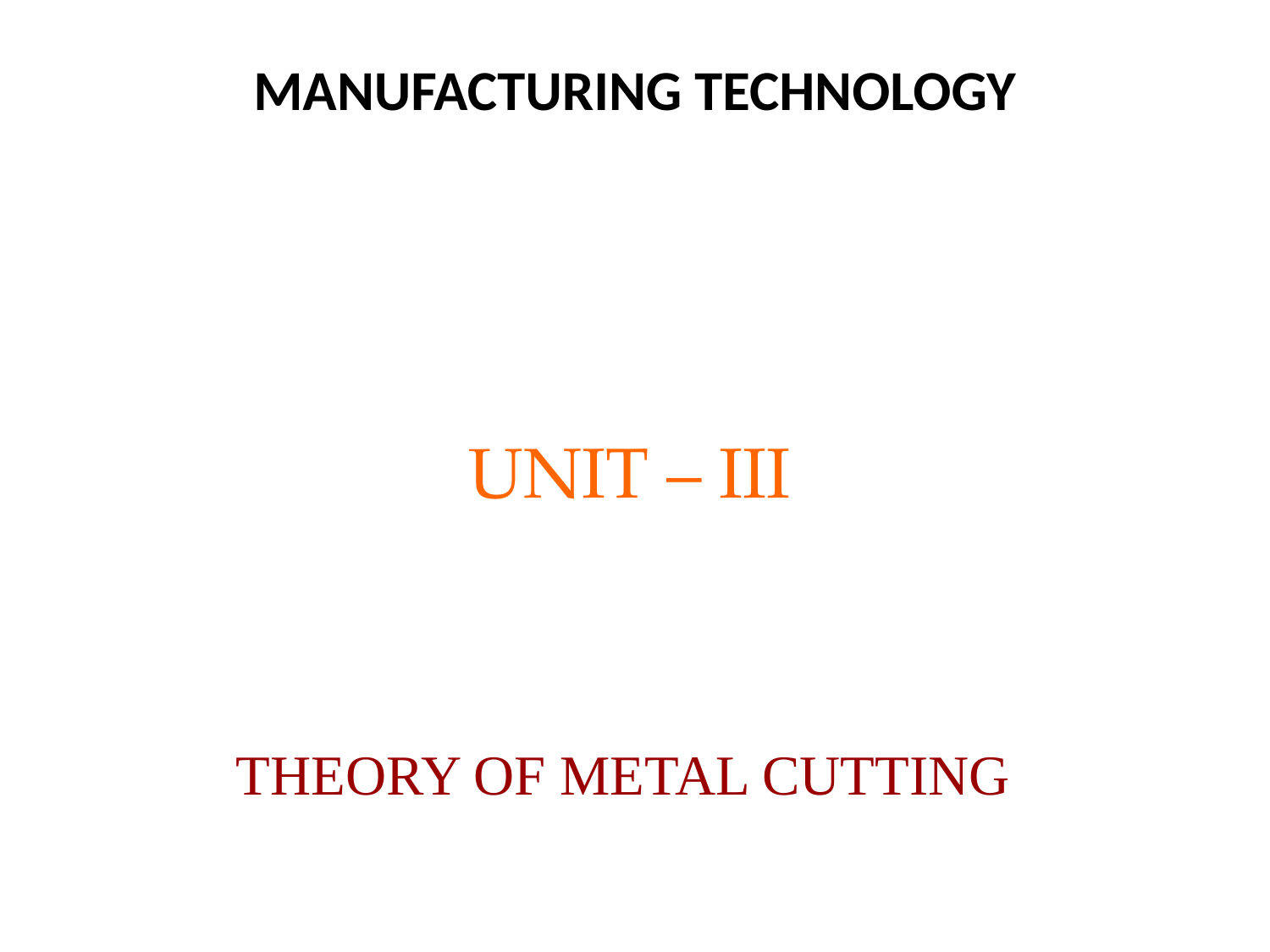

# MANUFACTURING TECHNOLOGY

UNIT – III

THEORY OF METAL CUTTING